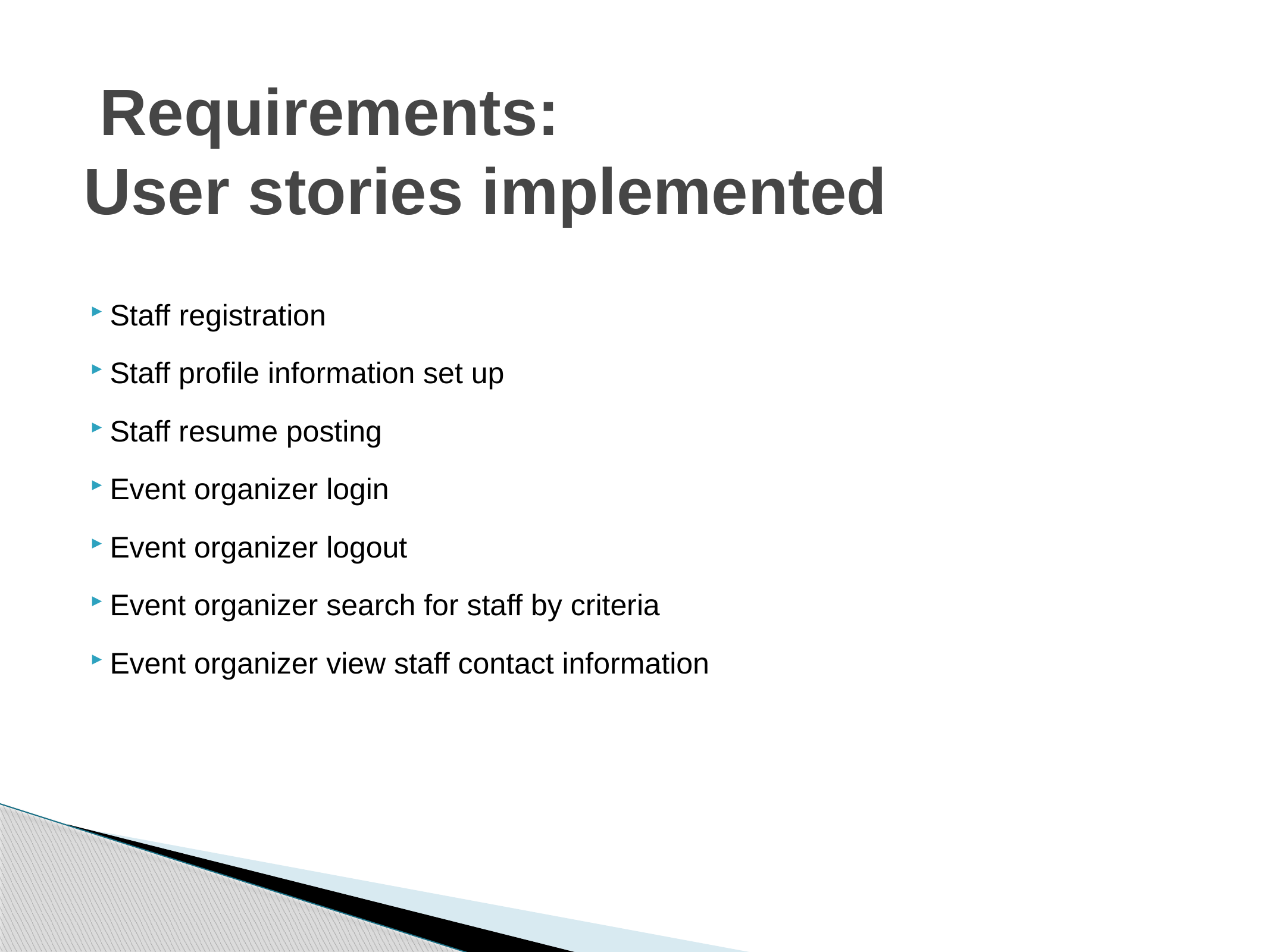

# Requirements: User stories implemented
Staff registration
Staff profile information set up
Staff resume posting
Event organizer login
Event organizer logout
Event organizer search for staff by criteria
Event organizer view staff contact information